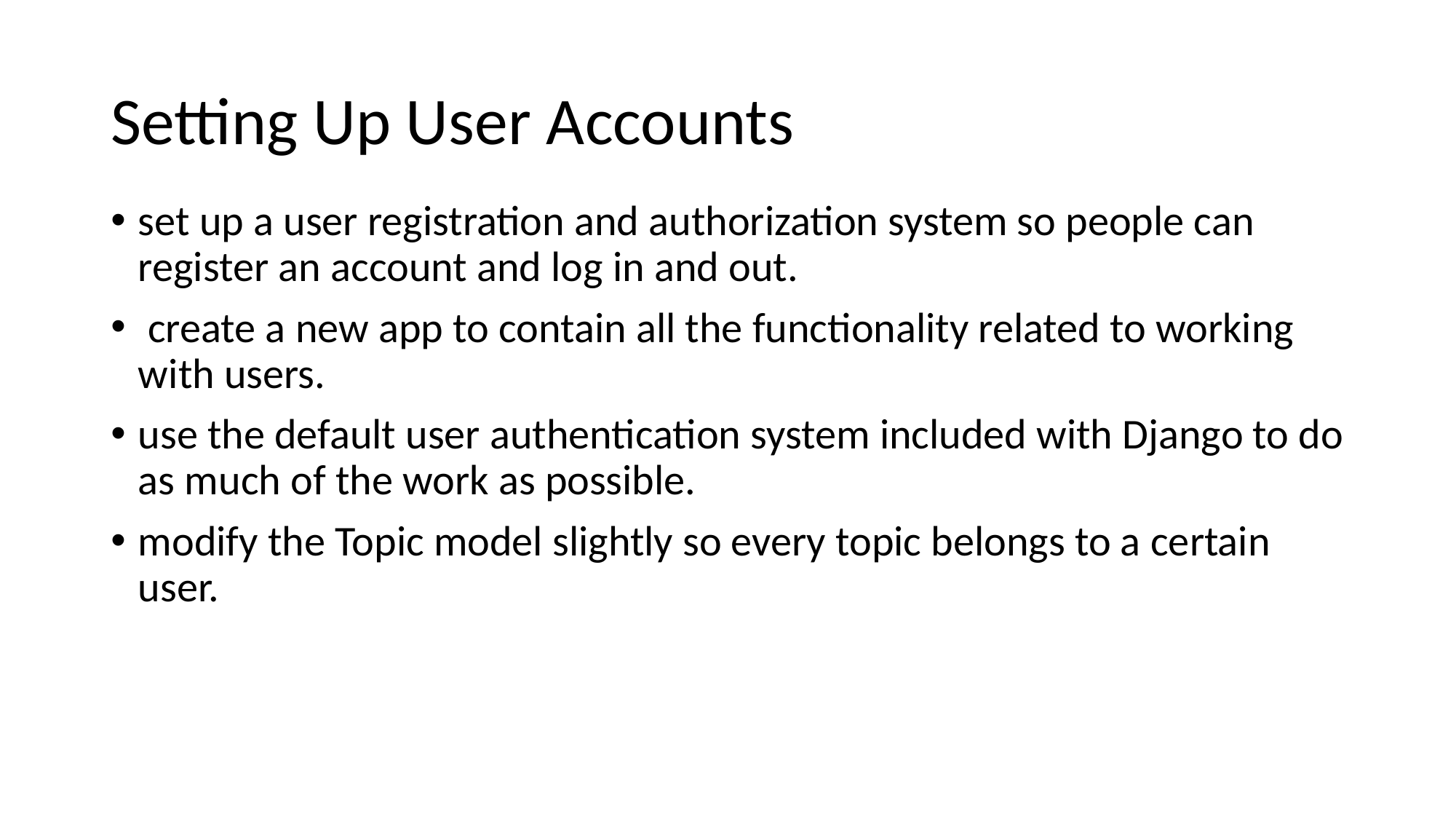

# Setting Up User Accounts
set up a user registration and authorization system so people can register an account and log in and out.
 create a new app to contain all the functionality related to working with users.
use the default user authentication system included with Django to do as much of the work as possible.
modify the Topic model slightly so every topic belongs to a certain user.